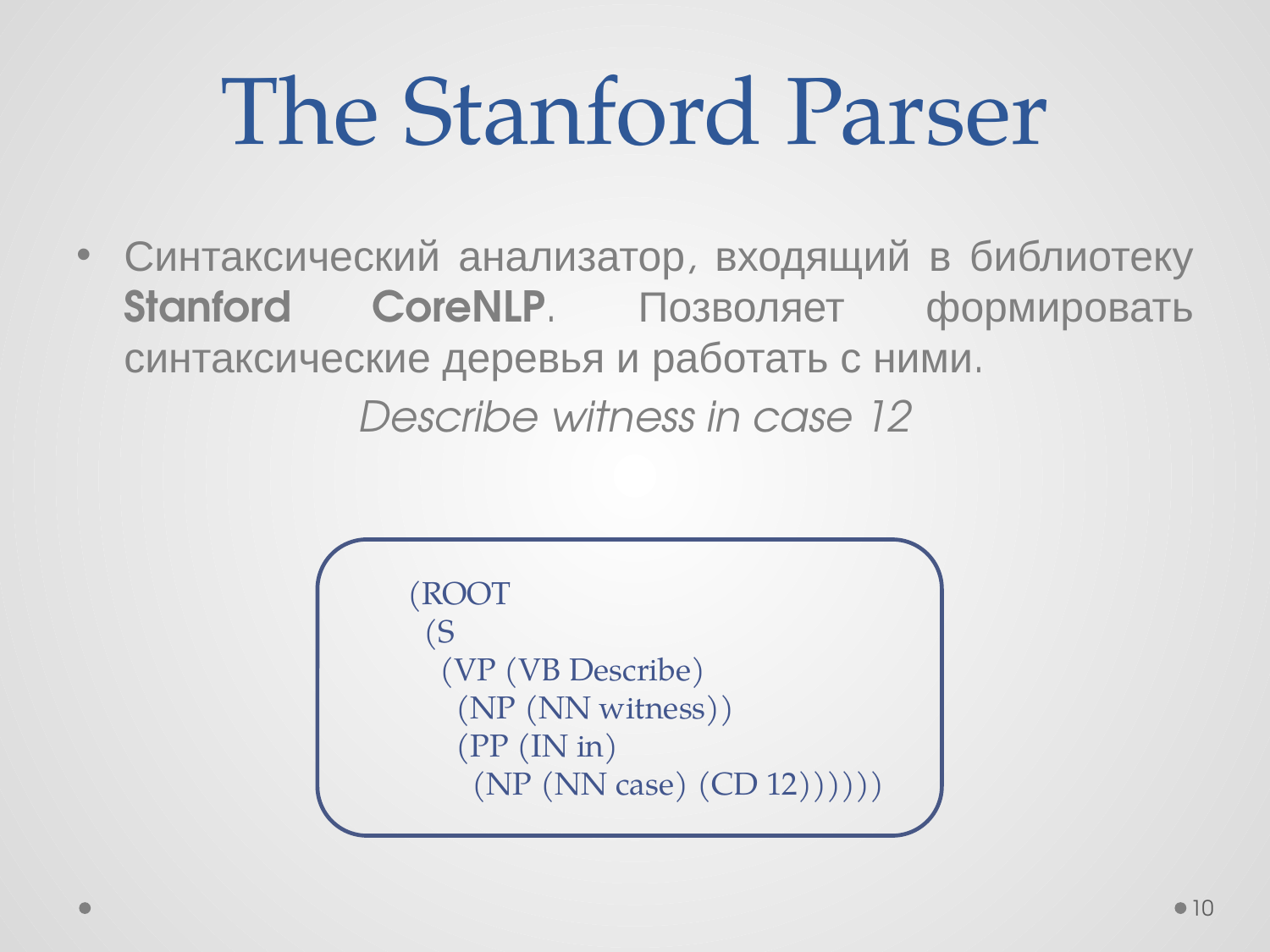

# The Stanford Parser
Синтаксический анализатор, входящий в библиотеку Stanford CoreNLP. Позволяет формировать синтаксические деревья и работать с ними.
Describe witness in case 12

(ROOT
  (S
    (VP (VB Describe)
      (NP (NN witness))
      (PP (IN in)
        (NP (NN case) (CD 12))))))
10